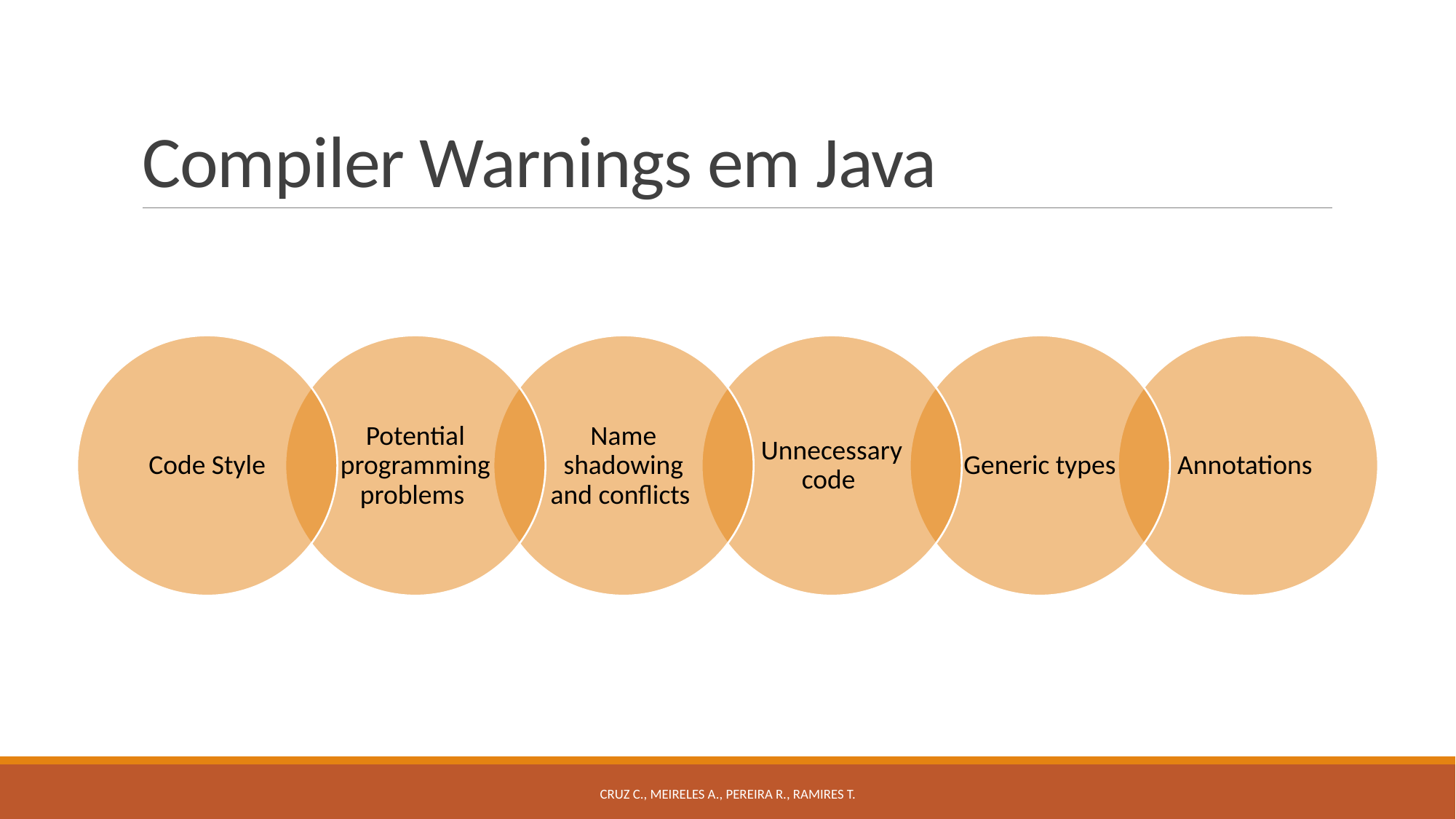

# Compiler Warnings em Java
Annotations
Generic types
Unnecessary code
Name shadowing and conflicts
Potential programming problems
Code Style
Cruz C., Meireles A., Pereira R., Ramires T.